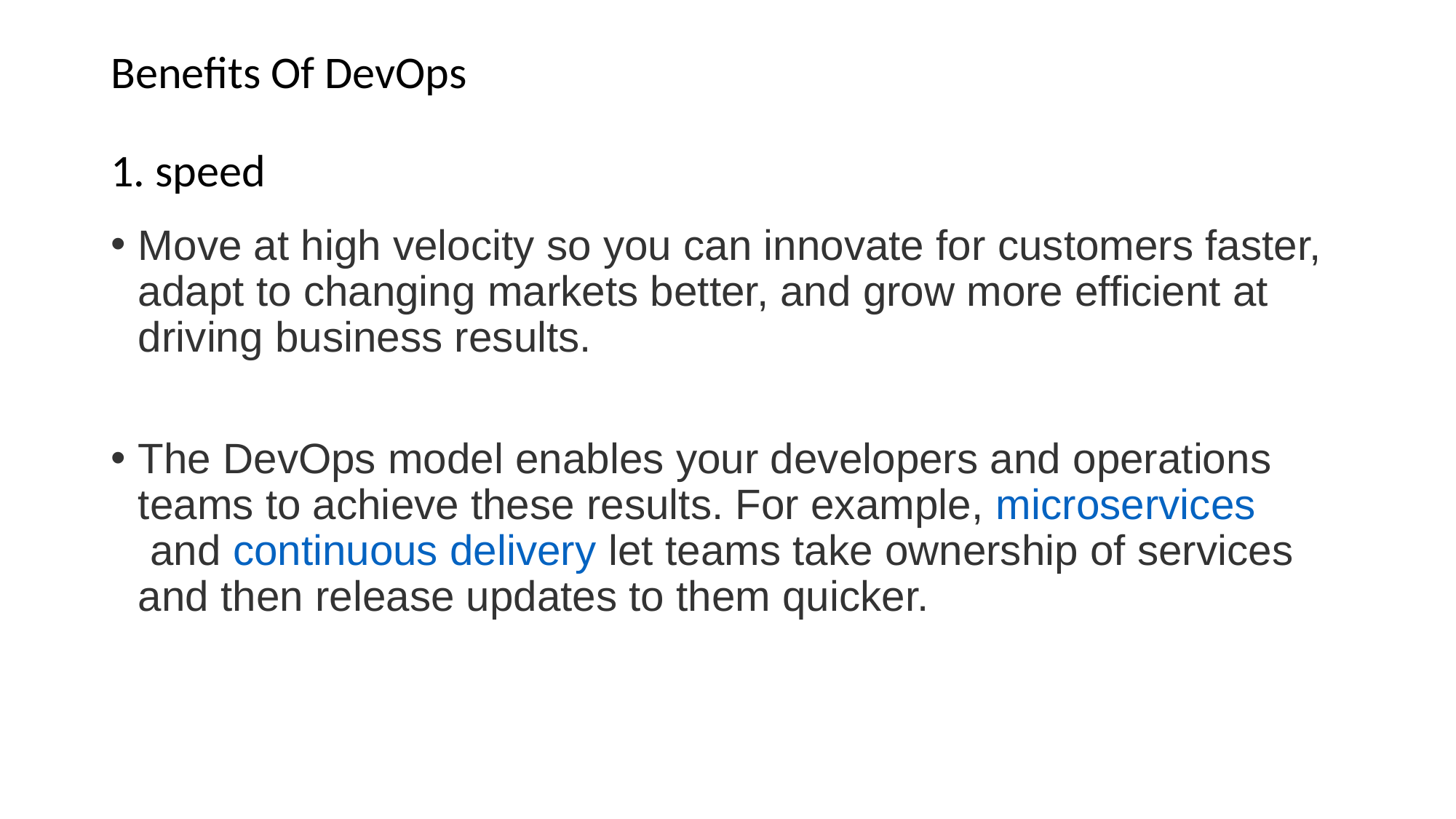

# Benefits Of DevOps 1. speed
Move at high velocity so you can innovate for customers faster, adapt to changing markets better, and grow more efficient at driving business results.

The DevOps model enables your developers and operations teams to achieve these results. For example, microservices and continuous delivery let teams take ownership of services and then release updates to them quicker.